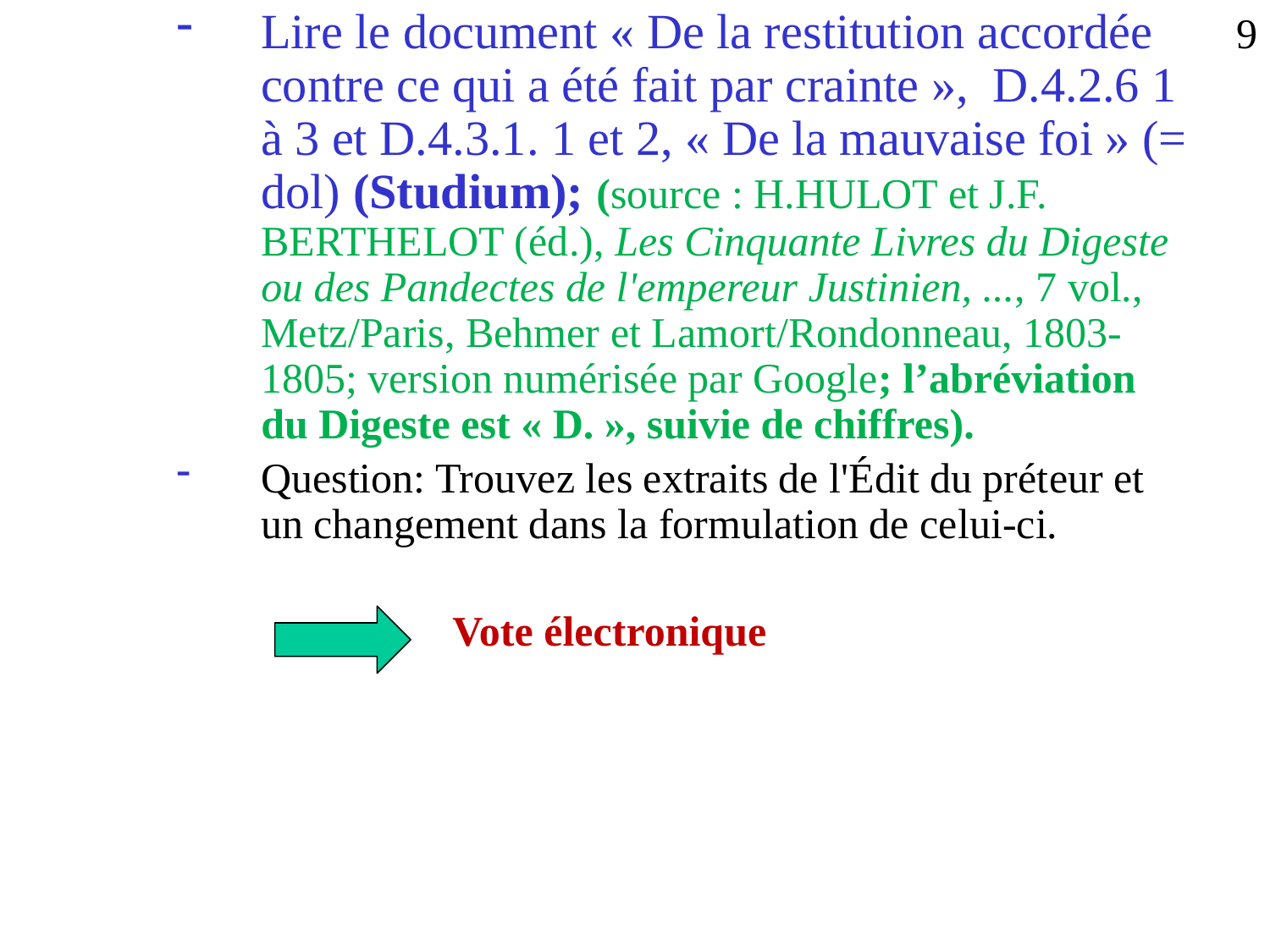

Lire le document « De la restitution accordée contre ce qui a été fait par crainte »,  D.4.2.6 1 à 3 et D.4.3.1. 1 et 2, « De la mauvaise foi » (= dol) (Studium); (source : H.HULOT et J.F. BERTHELOT (éd.), Les Cinquante Livres du Digeste ou des Pandectes de l'empereur Justinien, ..., 7 vol., Metz/Paris, Behmer et Lamort/Rondonneau, 1803-1805; version numérisée par Google; l’abréviation du Digeste est « D. », suivie de chiffres).
Question: Trouvez les extraits de l'Édit du préteur et un changement dans la formulation de celui-ci.

Vote électronique
9